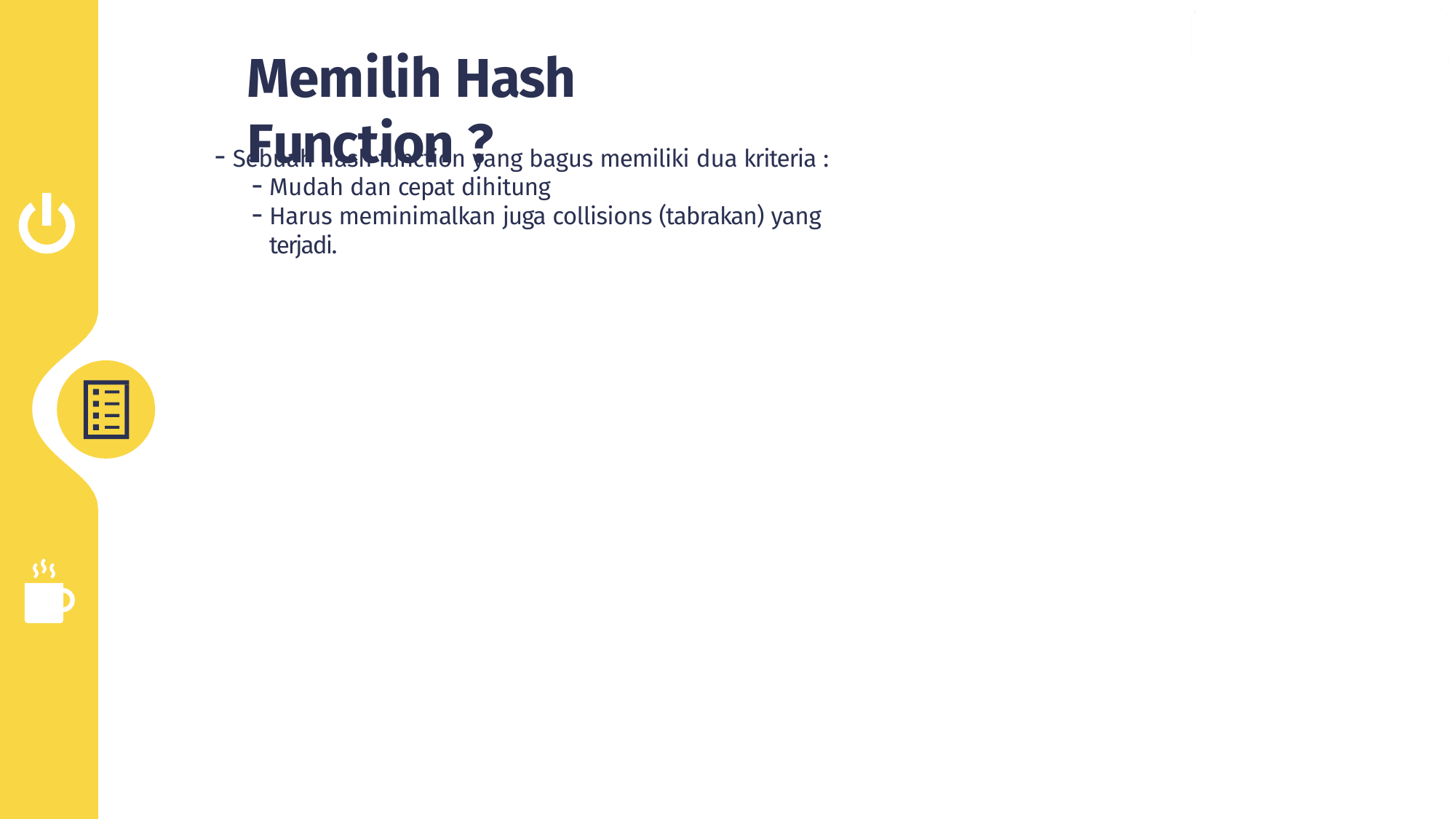

# Memilih Hash Function ?
Sebuah hash function yang bagus memiliki dua kriteria :
Mudah dan cepat dihitung
Harus meminimalkan juga collisions (tabrakan) yang terjadi.